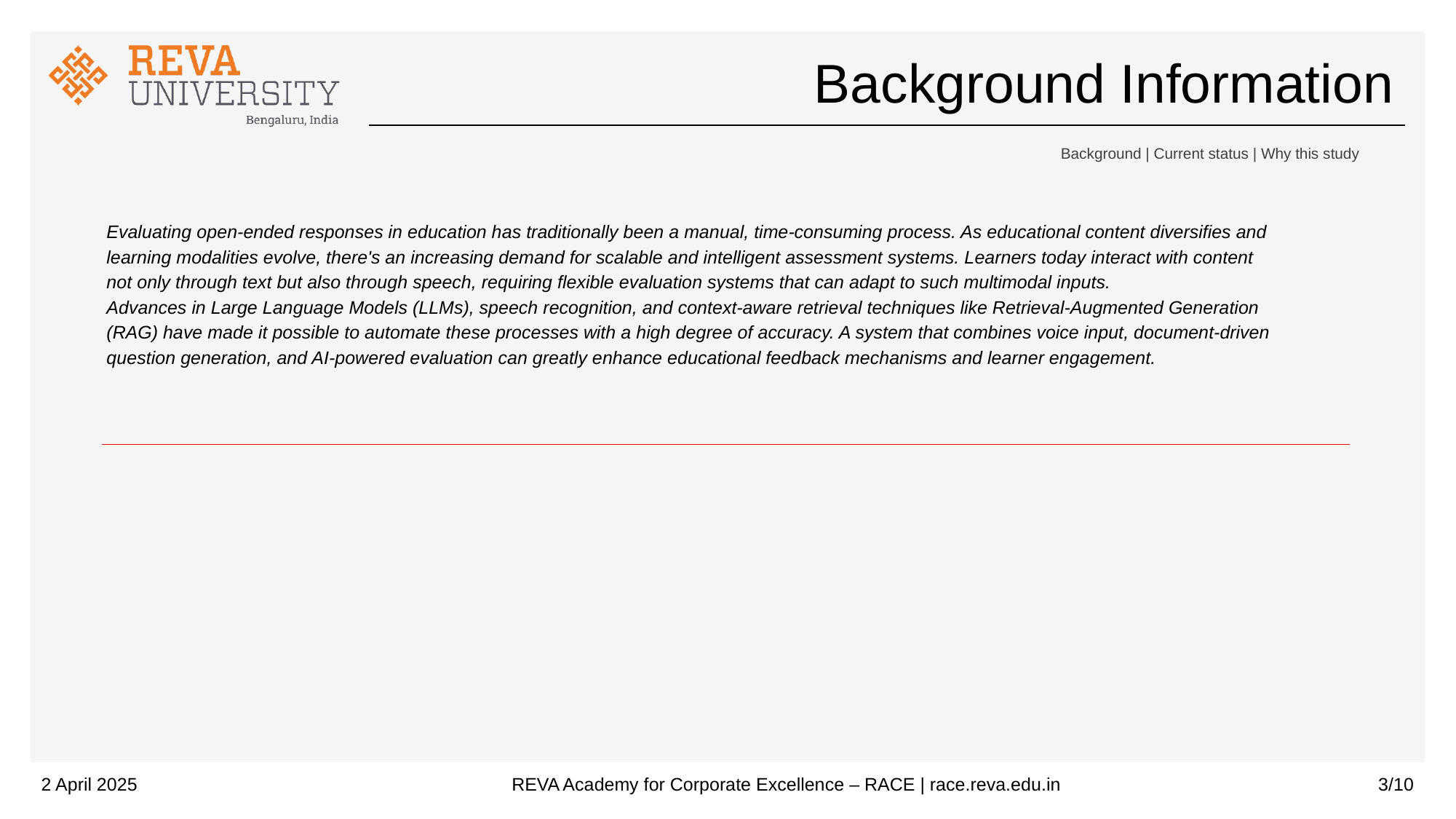

# Background Information
Background | Current status | Why this study
Evaluating open-ended responses in education has traditionally been a manual, time-consuming process. As educational content diversifies and learning modalities evolve, there's an increasing demand for scalable and intelligent assessment systems. Learners today interact with content not only through text but also through speech, requiring flexible evaluation systems that can adapt to such multimodal inputs.
Advances in Large Language Models (LLMs), speech recognition, and context-aware retrieval techniques like Retrieval-Augmented Generation (RAG) have made it possible to automate these processes with a high degree of accuracy. A system that combines voice input, document-driven question generation, and AI-powered evaluation can greatly enhance educational feedback mechanisms and learner engagement.
REVA Academy for Corporate Excellence – RACE | race.reva.edu.in
2 April 2025
3/10